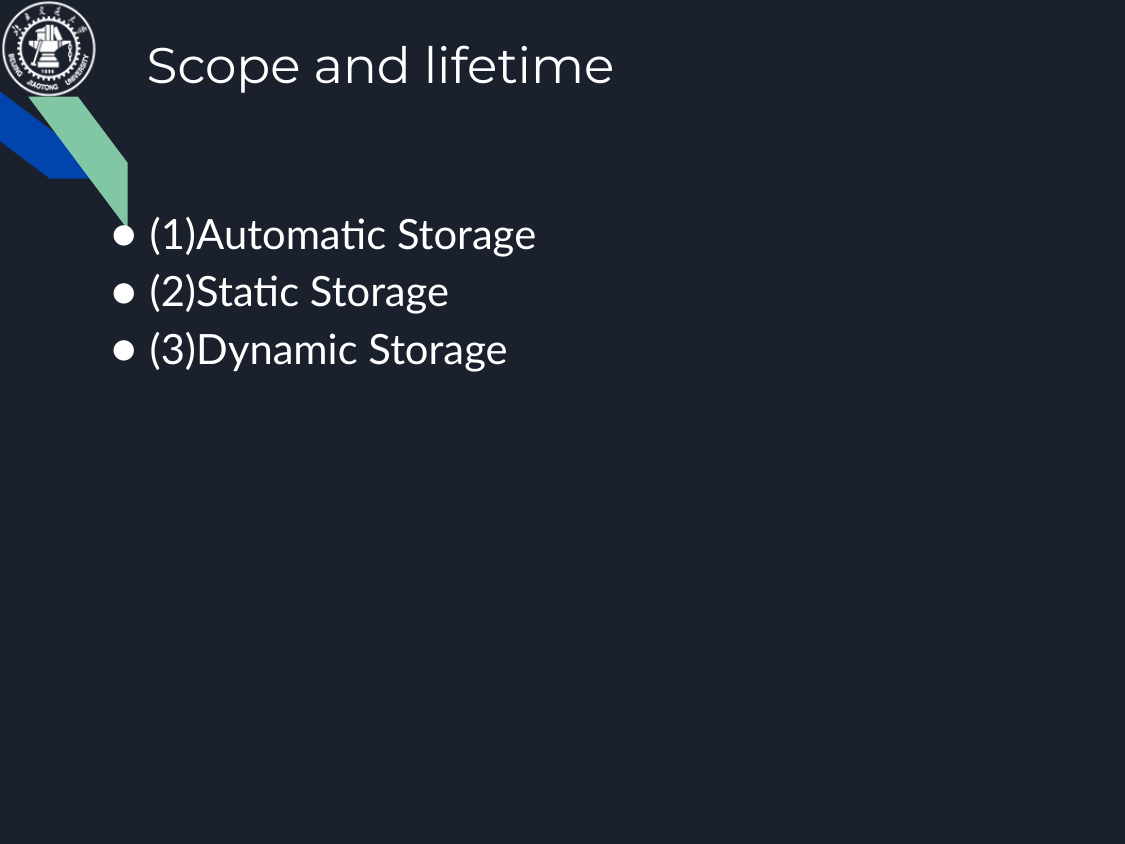

Scope and lifetime
(1)Automatic Storage
(2)Static Storage
(3)Dynamic Storage